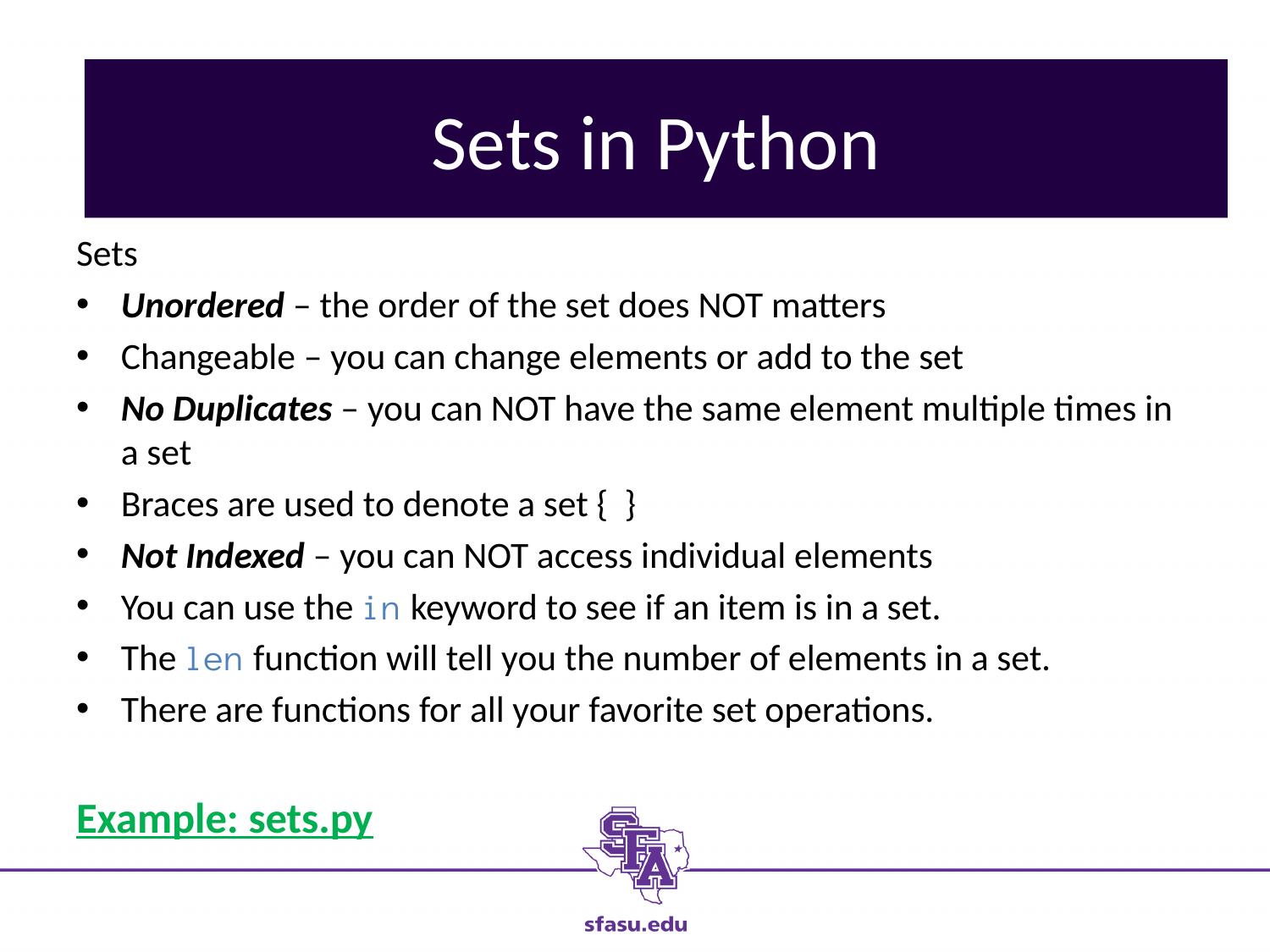

# Installation of Python
Sets in Python
Sets
Unordered – the order of the set does NOT matters
Changeable – you can change elements or add to the set
No Duplicates – you can NOT have the same element multiple times in a set
Braces are used to denote a set {  }
Not Indexed – you can NOT access individual elements
You can use the in keyword to see if an item is in a set.
The len function will tell you the number of elements in a set.
There are functions for all your favorite set operations.

Example: sets.py